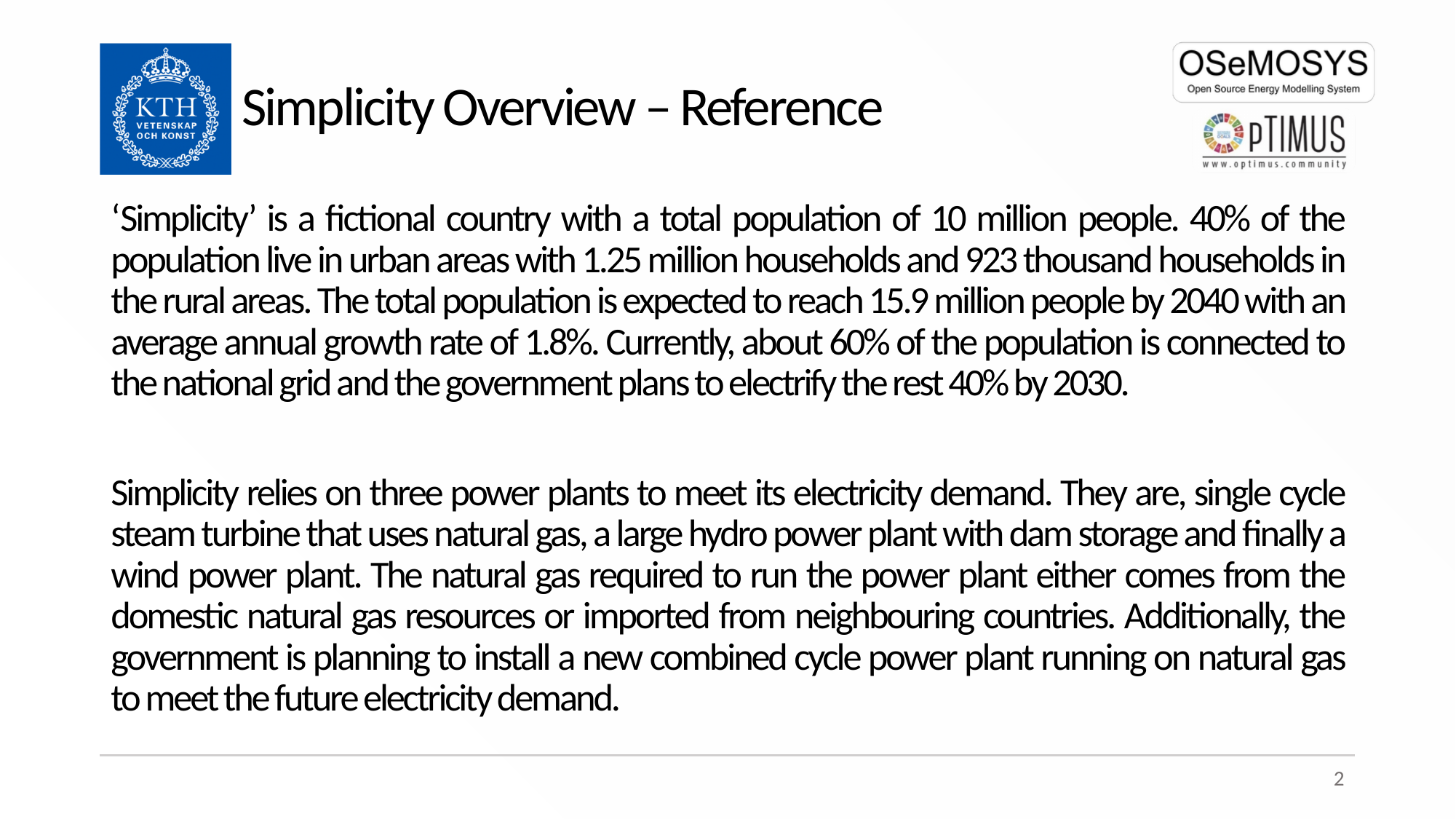

# Simplicity Overview – Reference
‘Simplicity’ is a fictional country with a total population of 10 million people. 40% of the population live in urban areas with 1.25 million households and 923 thousand households in the rural areas. The total population is expected to reach 15.9 million people by 2040 with an average annual growth rate of 1.8%. Currently, about 60% of the population is connected to the national grid and the government plans to electrify the rest 40% by 2030.

Simplicity relies on three power plants to meet its electricity demand. They are, single cycle steam turbine that uses natural gas, a large hydro power plant with dam storage and finally a wind power plant. The natural gas required to run the power plant either comes from the domestic natural gas resources or imported from neighbouring countries. Additionally, the government is planning to install a new combined cycle power plant running on natural gas to meet the future electricity demand.

2